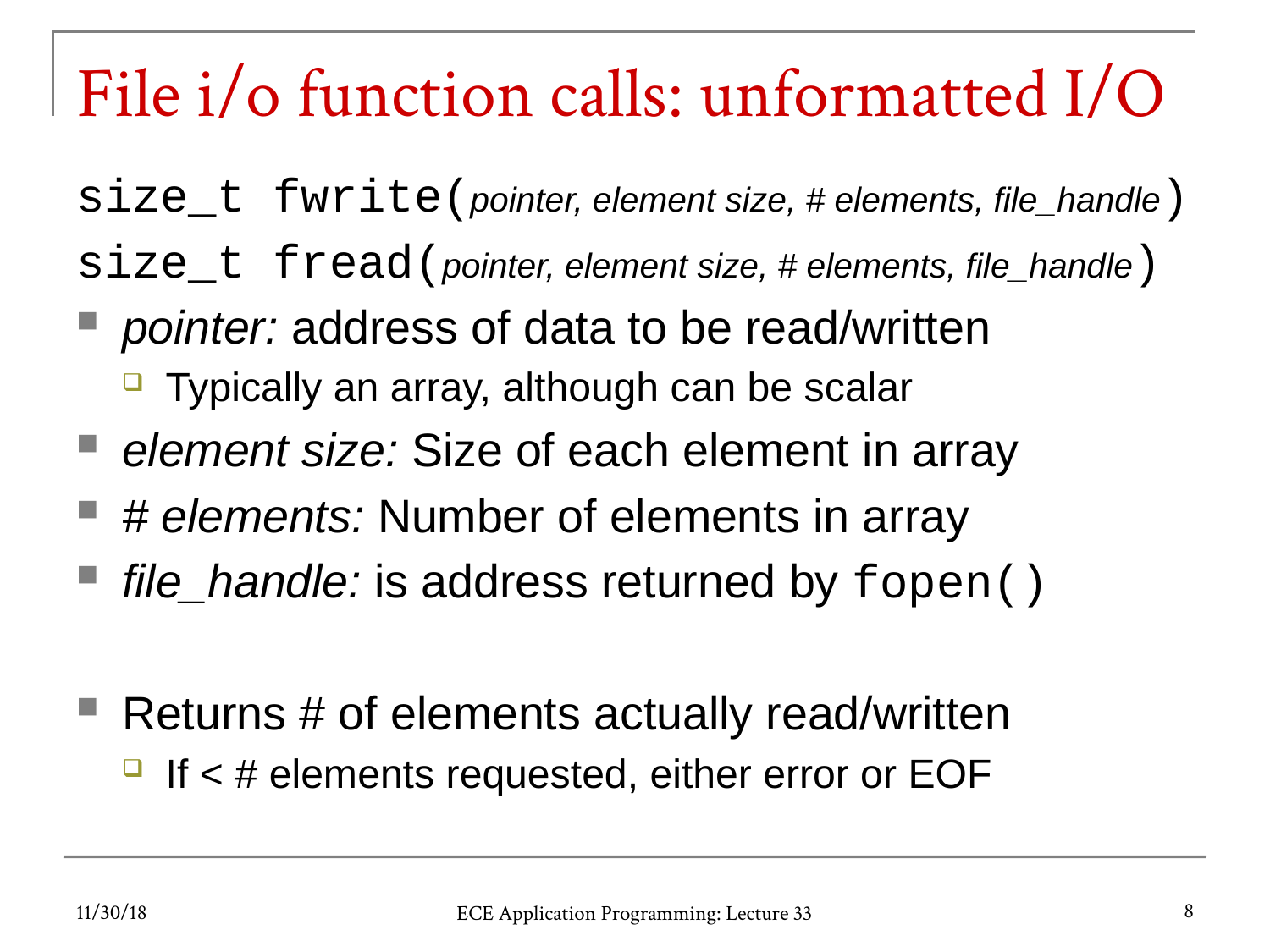

# File i/o function calls: unformatted I/O
size_t fwrite(pointer, element size, # elements, file_handle)
size_t fread(pointer, element size, # elements, file_handle)
pointer: address of data to be read/written
Typically an array, although can be scalar
element size: Size of each element in array
# elements: Number of elements in array
file_handle: is address returned by fopen()

Returns # of elements actually read/written
If < # elements requested, either error or EOF

11/30/18
8
ECE Application Programming: Lecture 33